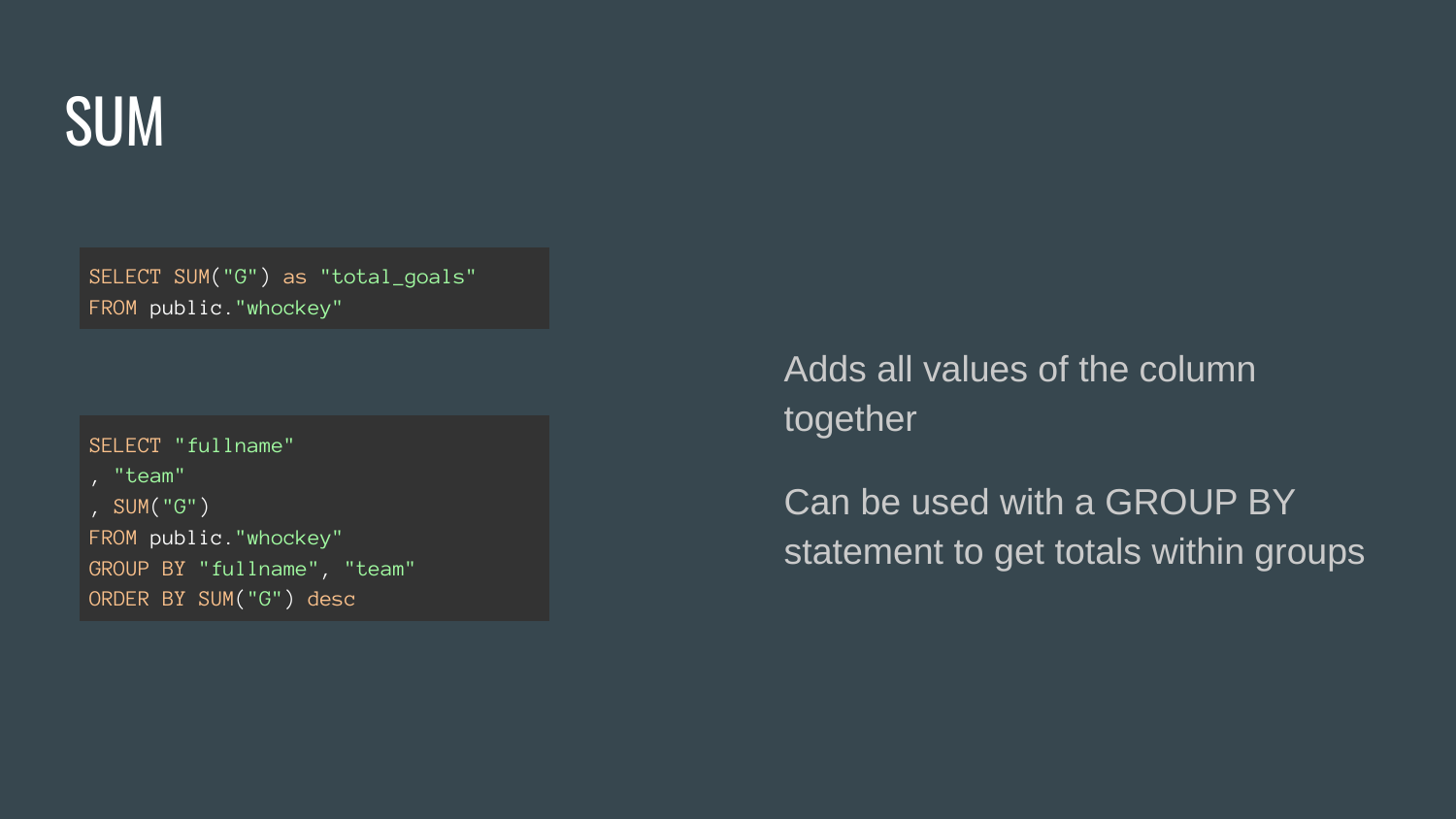

# SUM
Adds all values of the column together
Can be used with a GROUP BY statement to get totals within groups
| SELECT SUM("G") as "total\_goals" FROM public."whockey" |
| --- |
| SELECT "fullname" , "team" , SUM("G") FROM public."whockey" GROUP BY "fullname", "team" ORDER BY SUM("G") desc |
| --- |